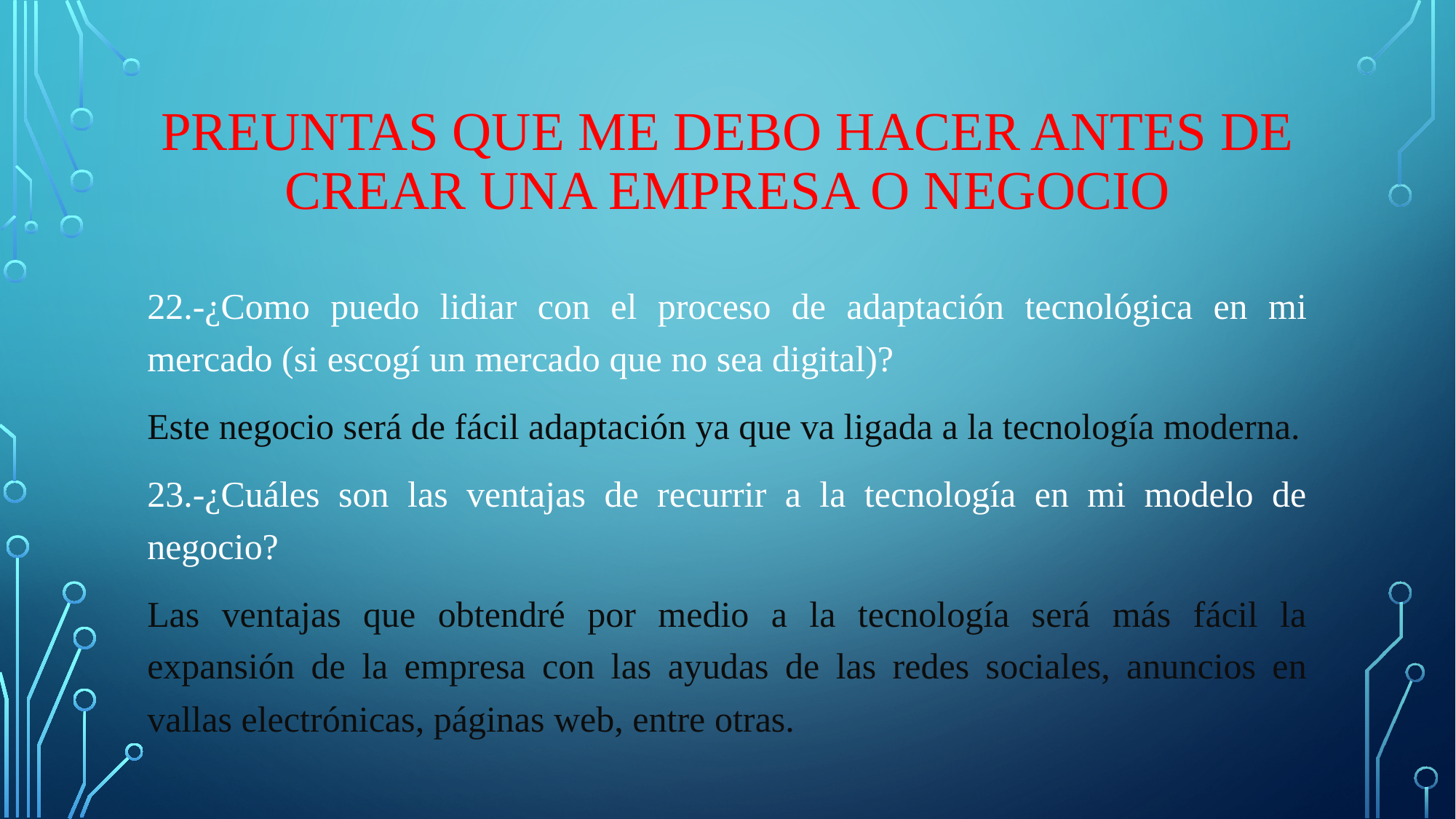

# PREUNTAS QUE ME DEBO HACER ANTES DE CREAR UNA EMPRESA O NEGOCIO
22.-¿Como puedo lidiar con el proceso de adaptación tecnológica en mi mercado (si escogí un mercado que no sea digital)?
Este negocio será de fácil adaptación ya que va ligada a la tecnología moderna.
23.-¿Cuáles son las ventajas de recurrir a la tecnología en mi modelo de negocio?
Las ventajas que obtendré por medio a la tecnología será más fácil la expansión de la empresa con las ayudas de las redes sociales, anuncios en vallas electrónicas, páginas web, entre otras.